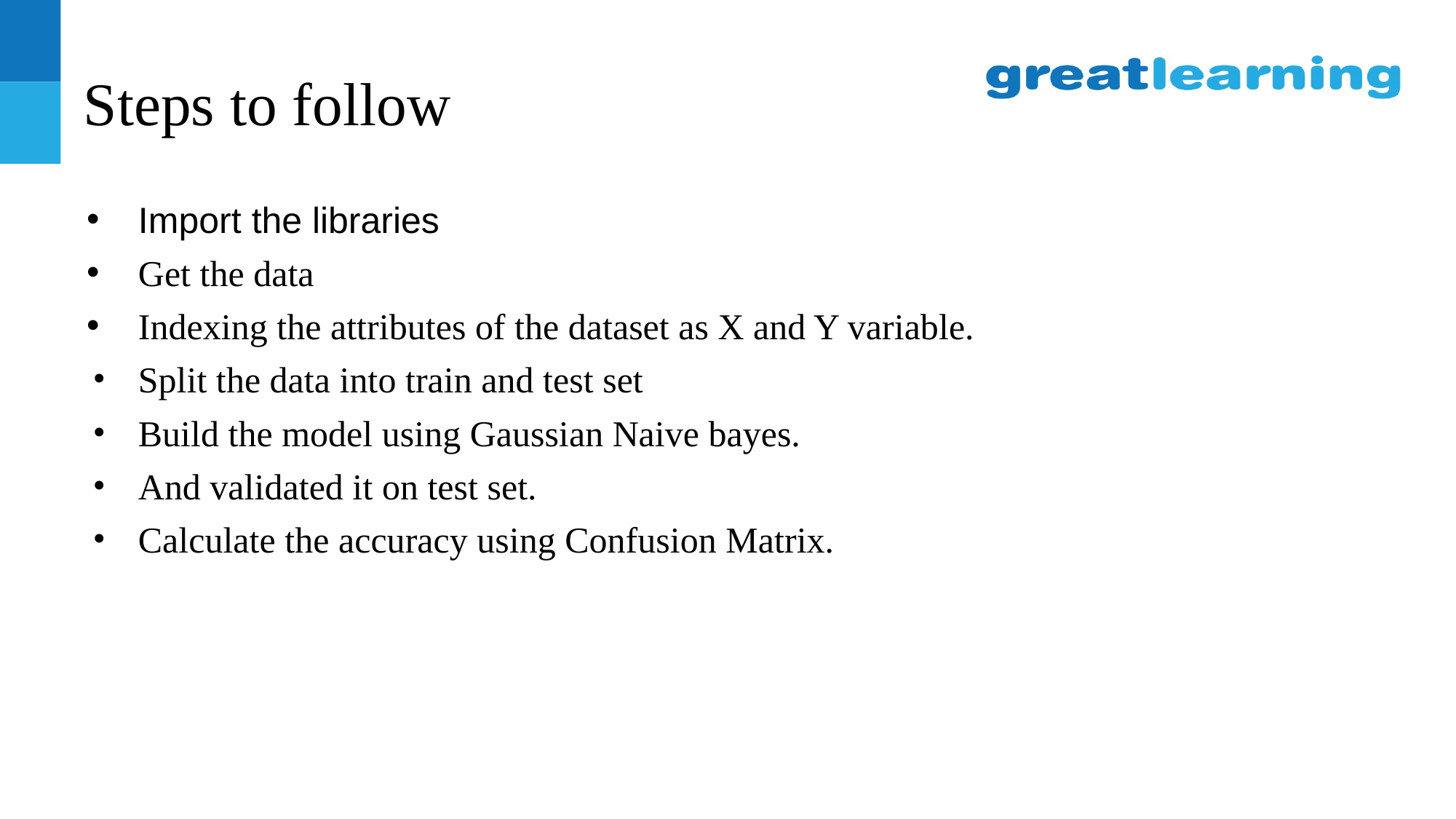

# Steps to follow
Import the libraries
Get the data
Indexing the attributes of the dataset as X and Y variable.
Split the data into train and test set
Build the model using Gaussian Naive bayes.
And validated it on test set.
Calculate the accuracy using Confusion Matrix.